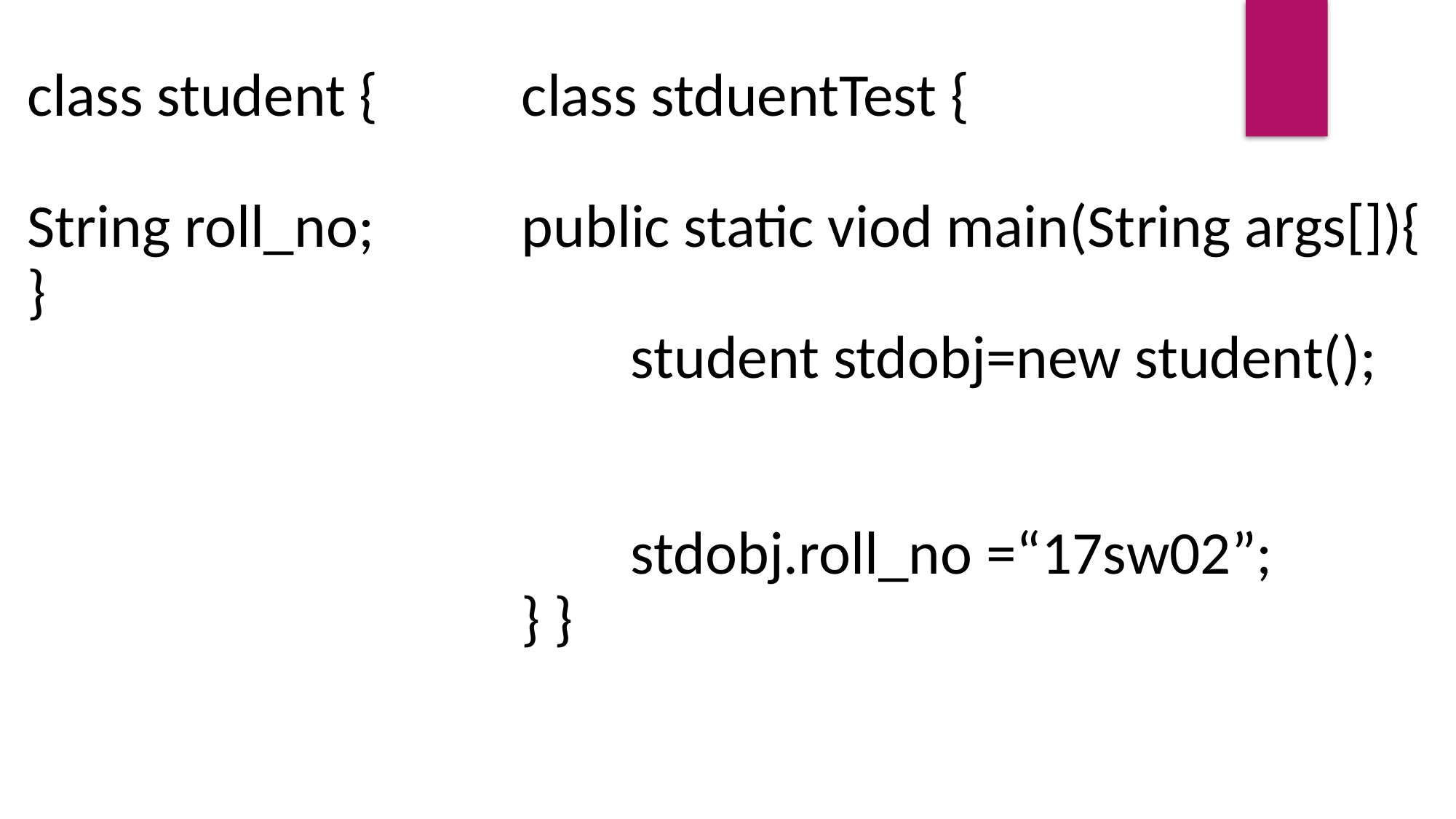

class student {

String roll_no;
}

class stduentTest {

public static viod main(String args[]){

	student stdobj=new student();

	stdobj.roll_no =“17sw02”;
} }